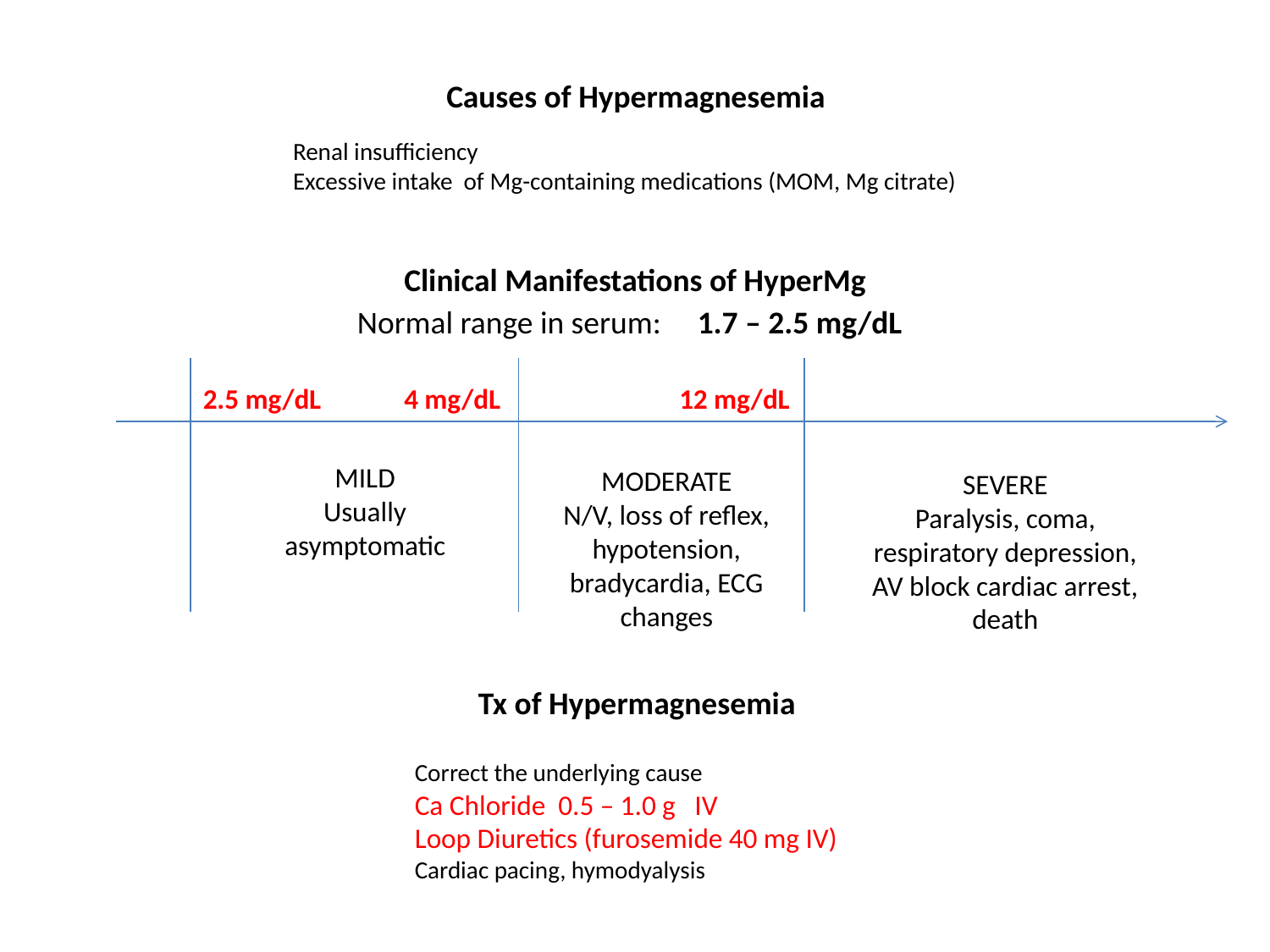

Causes of Hypermagnesemia
Renal insufficiency
Excessive intake  of Mg-containing medications (MOM, Mg citrate)
Clinical Manifestations of HyperMg
Normal range in serum:     1.7 – 2.5 mg/dL
2.5 mg/dL
4 mg/dL
12 mg/dL
MILD
Usually asymptomatic
MODERATE
N/V, loss of reflex, hypotension, bradycardia, ECG changes
SEVERE
Paralysis, coma, respiratory depression, AV block cardiac arrest, death
Tx of Hypermagnesemia
Correct the underlying cause
Ca Chloride  0.5 – 1.0 g   IV
Loop Diuretics (furosemide 40 mg IV)
Cardiac pacing, hymodyalysis